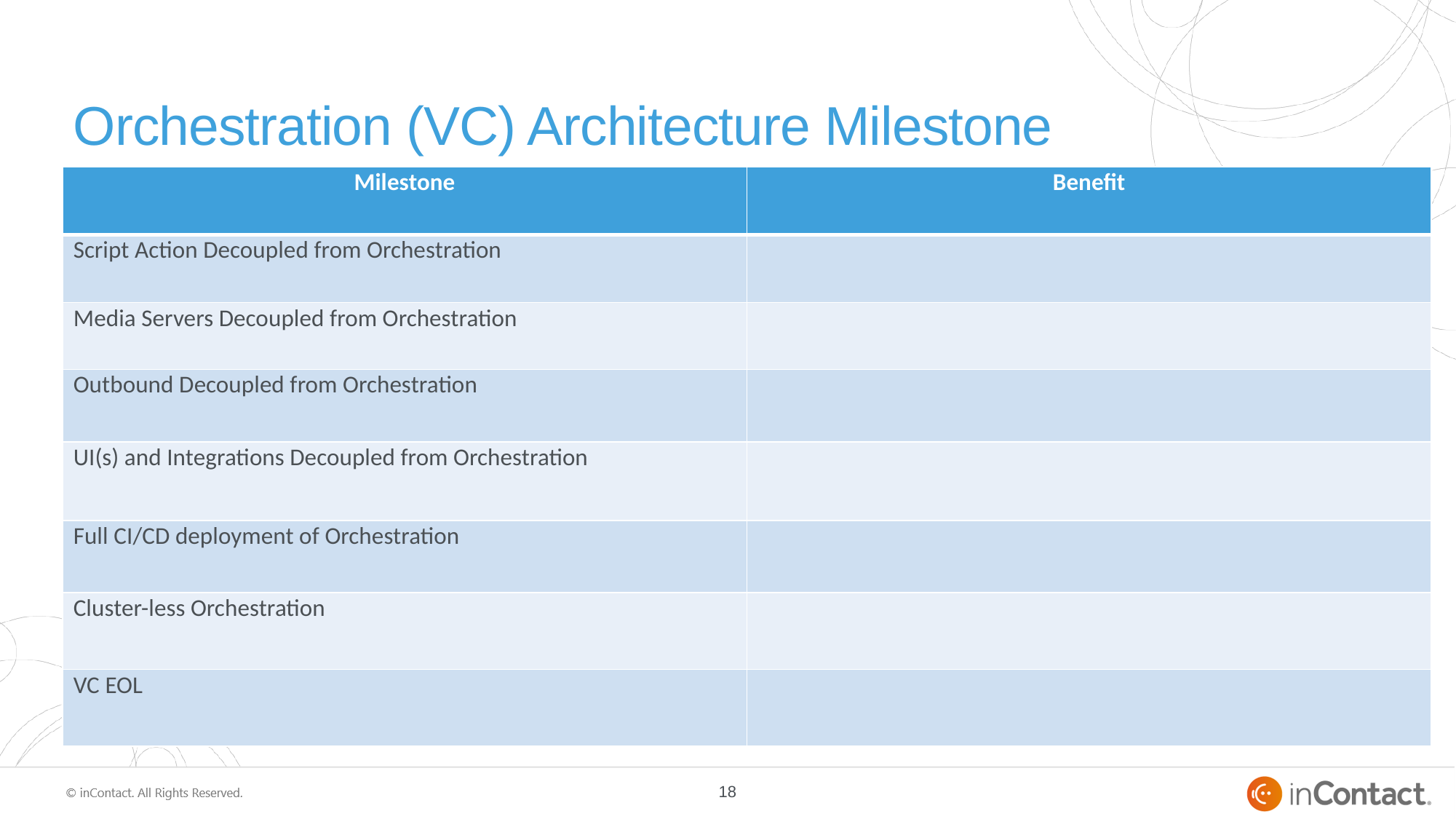

# Orchestration (VC) Architecture Milestone
| Milestone | Benefit |
| --- | --- |
| Script Action Decoupled from Orchestration |  |
| Media Servers Decoupled from Orchestration |  |
| Outbound Decoupled from Orchestration |  |
| UI(s) and Integrations Decoupled from Orchestration |  |
| Full CI/CD deployment of Orchestration |  |
| Cluster-less Orchestration |  |
| VC EOL |  |
18